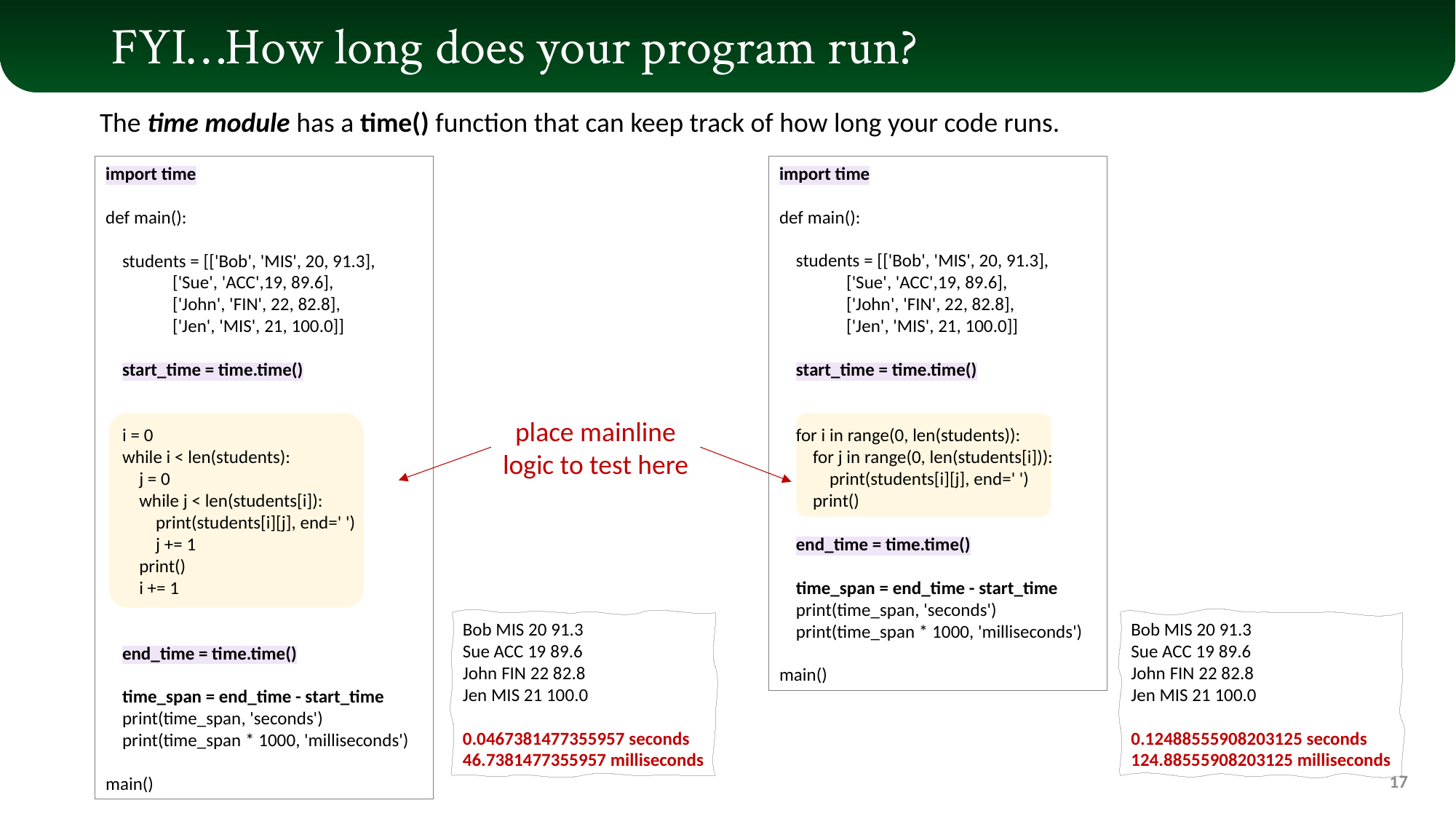

# FYI…How long does your program run?
The time module has a time() function that can keep track of how long your code runs.
import time

def main():

    students = [['Bob', 'MIS', 20, 91.3],
                ['Sue', 'ACC',19, 89.6],
                ['John', 'FIN', 22, 82.8],
                ['Jen', 'MIS', 21, 100.0]]

    start_time = time.time()

    i = 0
    while i < len(students):
        j = 0
        while j < len(students[i]):
            print(students[i][j], end=' ')
            j += 1
        print()
        i += 1

    end_time = time.time()

    time_span = end_time - start_time
    print(time_span, 'seconds')
    print(time_span * 1000, 'milliseconds')

main()
import time

def main():

    students = [['Bob', 'MIS', 20, 91.3],
                ['Sue', 'ACC',19, 89.6],
                ['John', 'FIN', 22, 82.8],
                ['Jen', 'MIS', 21, 100.0]]

    start_time = time.time()

    for i in range(0, len(students)):
        for j in range(0, len(students[i])):
            print(students[i][j], end=' ')
        print()

    end_time = time.time()

    time_span = end_time - start_time
    print(time_span, 'seconds')
    print(time_span * 1000, 'milliseconds')

main()
place mainline logic to test here

Bob MIS 20 91.3
Sue ACC 19 89.6
John FIN 22 82.8
Jen MIS 21 100.0

0.0467381477355957 seconds
46.7381477355957 milliseconds
Bob MIS 20 91.3
Sue ACC 19 89.6
John FIN 22 82.8
Jen MIS 21 100.0

0.12488555908203125 seconds
124.88555908203125 milliseconds
17